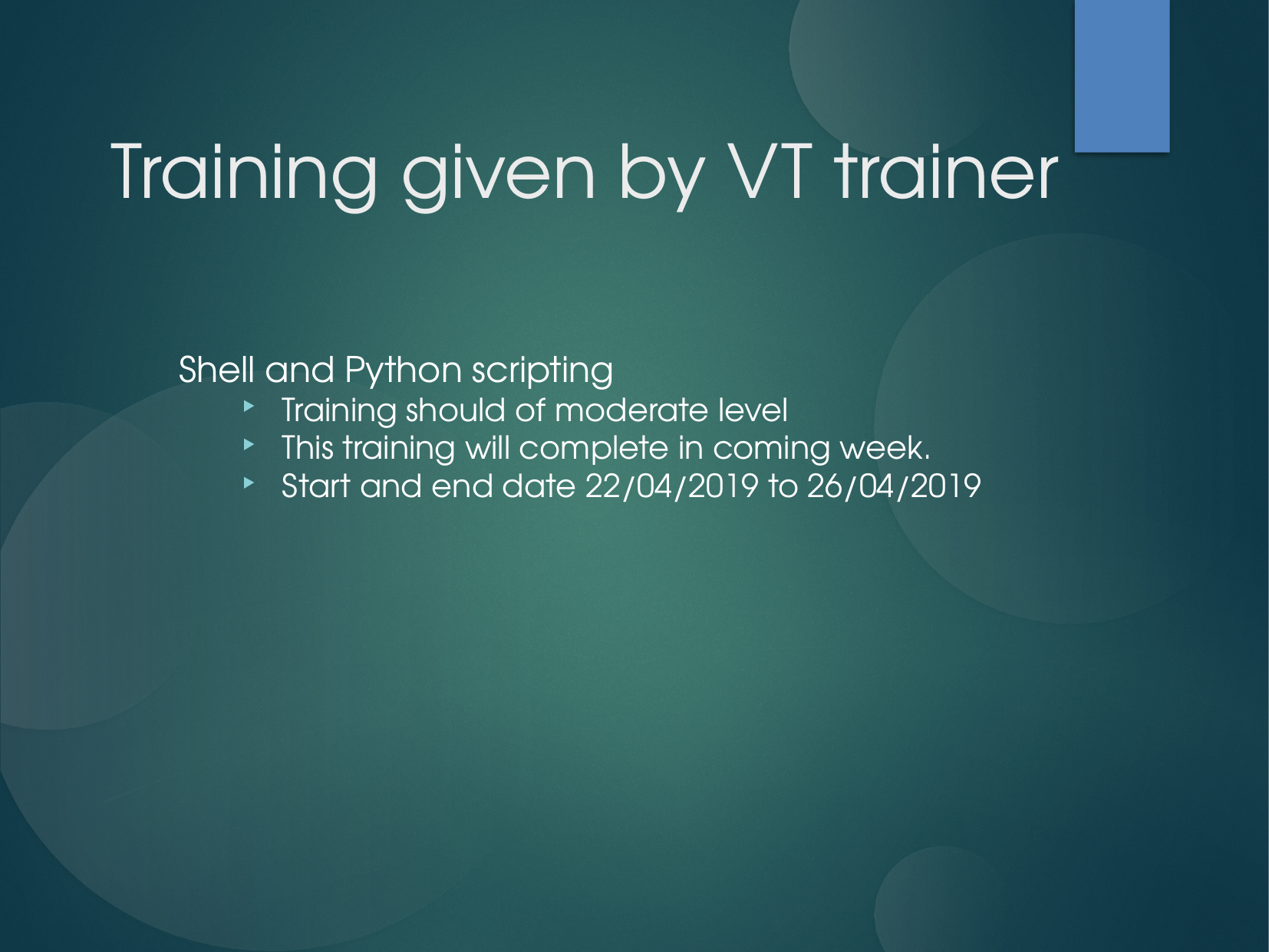

Training given by VT trainer
Shell and Python scripting
Training should of moderate level
This training will complete in coming week.
Start and end date 22/04/2019 to 26/04/2019